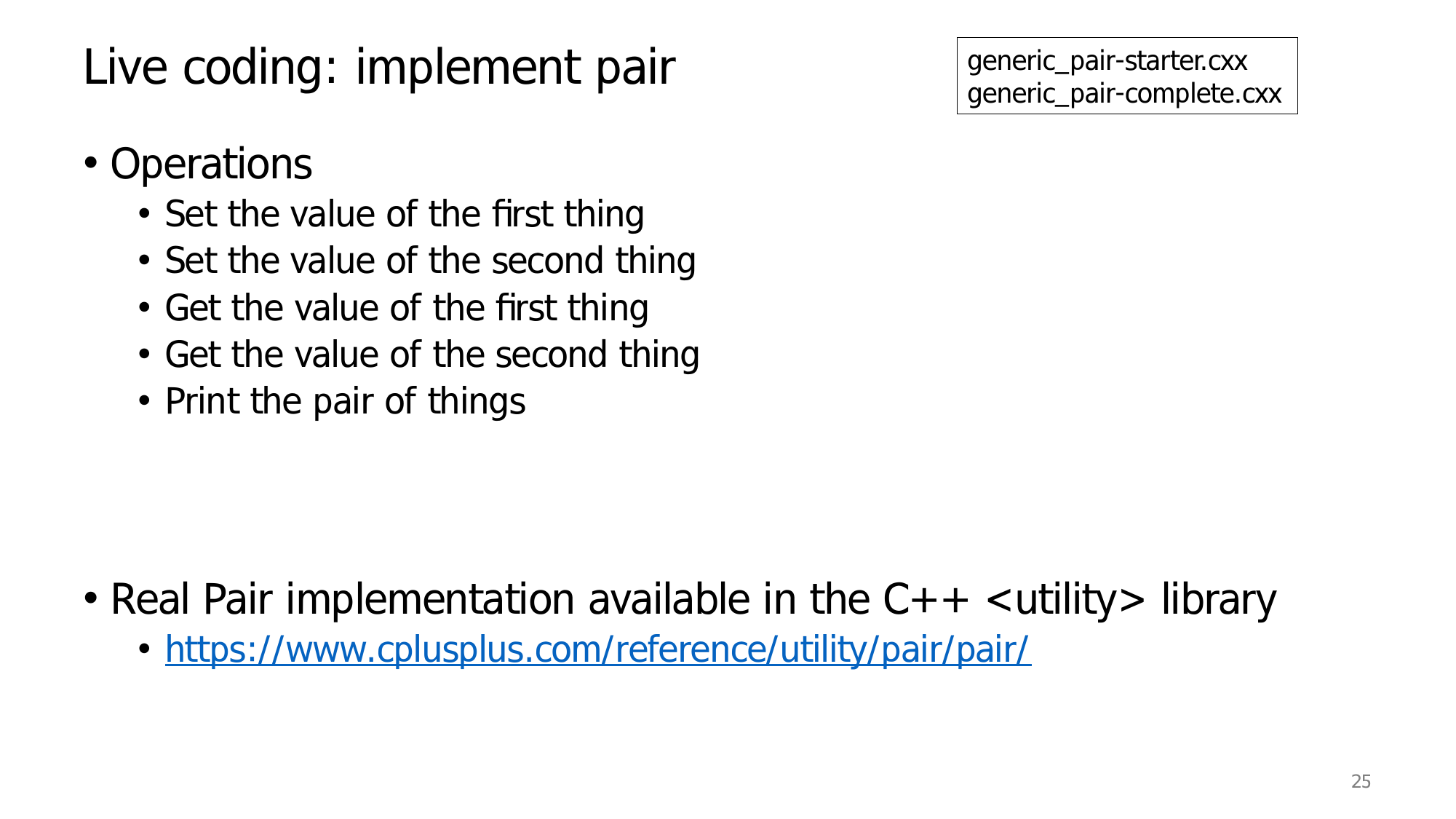

# Live coding: implement pair
generic_pair-starter.cxx
generic_pair-complete.cxx
Operations
Set the value of the first thing
Set the value of the second thing
Get the value of the first thing
Get the value of the second thing
Print the pair of things

Real Pair implementation available in the C++ <utility> library
https://www.cplusplus.com/reference/utility/pair/pair/
25